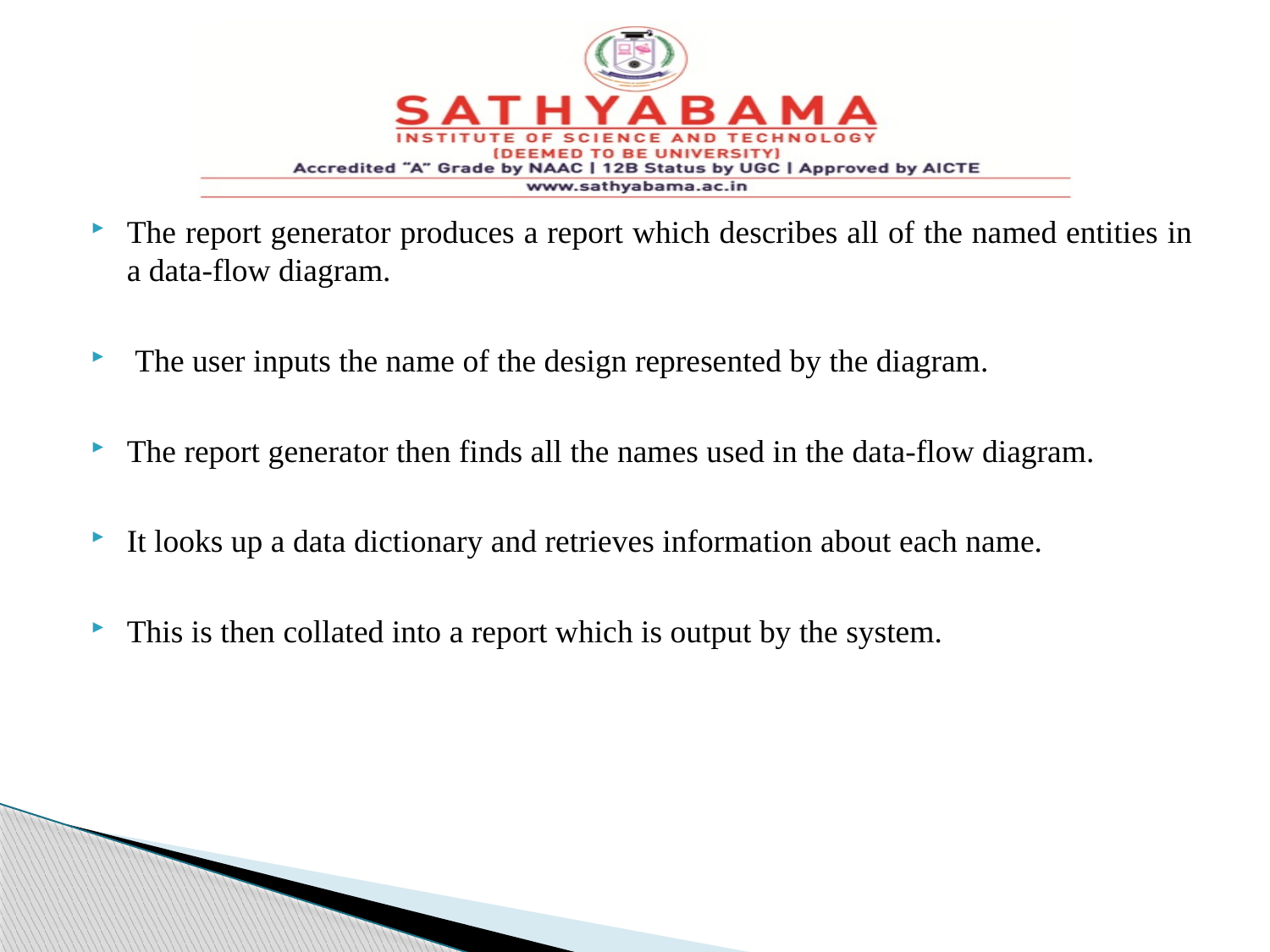

#
The report generator produces a report which describes all of the named entities in a data-flow diagram.

 The user inputs the name of the design represented by the diagram.

The report generator then finds all the names used in the data-flow diagram.

It looks up a data dictionary and retrieves information about each name.

This is then collated into a report which is output by the system.